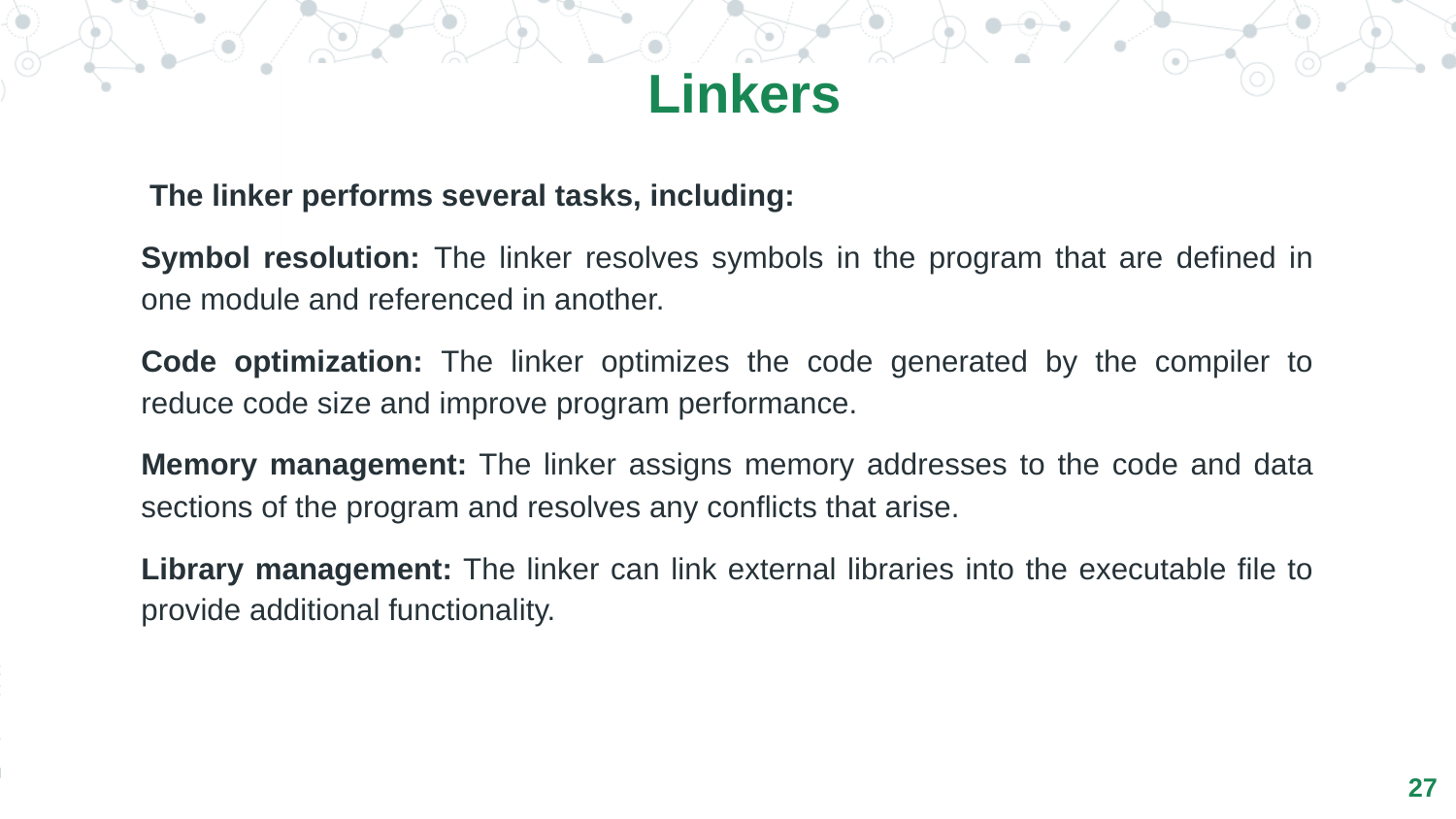

Linkers

 The linker performs several tasks, including:
Symbol resolution: The linker resolves symbols in the program that are defined in one module and referenced in another.
Code optimization: The linker optimizes the code generated by the compiler to reduce code size and improve program performance.
Memory management: The linker assigns memory addresses to the code and data sections of the program and resolves any conflicts that arise.
Library management: The linker can link external libraries into the executable file to provide additional functionality.

27